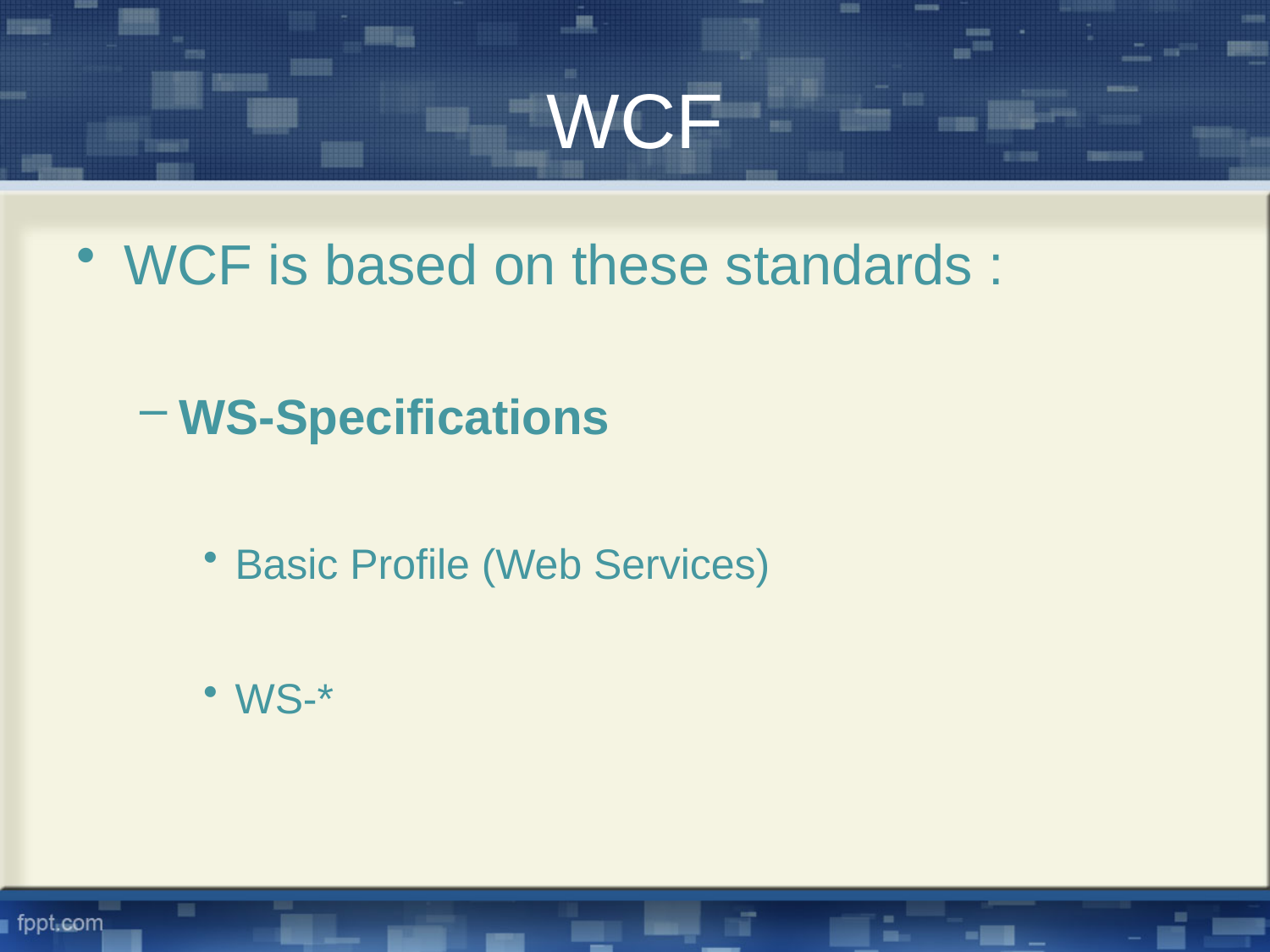

# WCF
WCF is based on these standards :

WS-Specifications

Basic Profile (Web Services)

WS-*